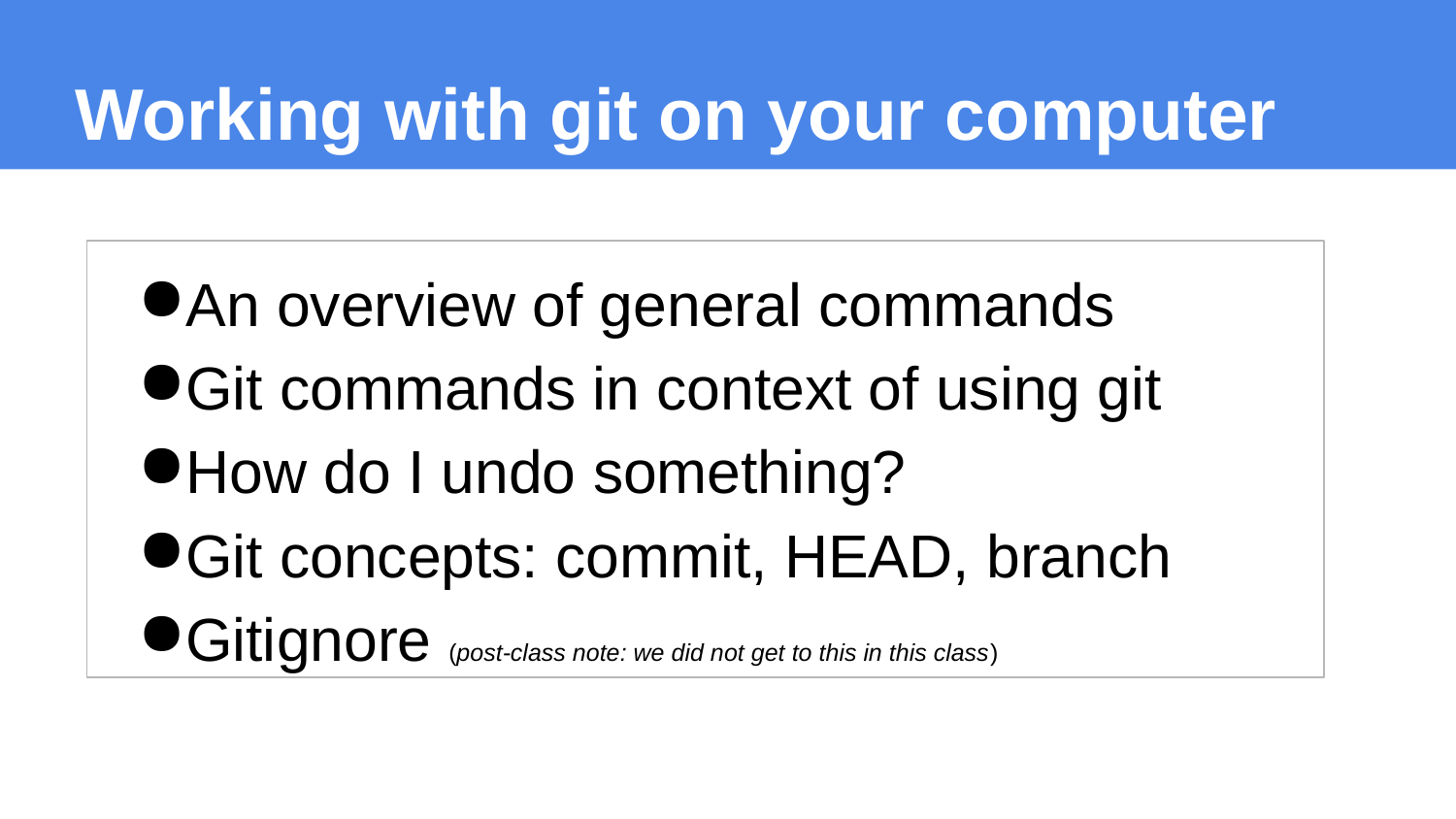

Working with git on your computer
An overview of general commands
Git commands in context of using git
How do I undo something?
Git concepts: commit, HEAD, branch
Gitignore (post-class note: we did not get to this in this class)